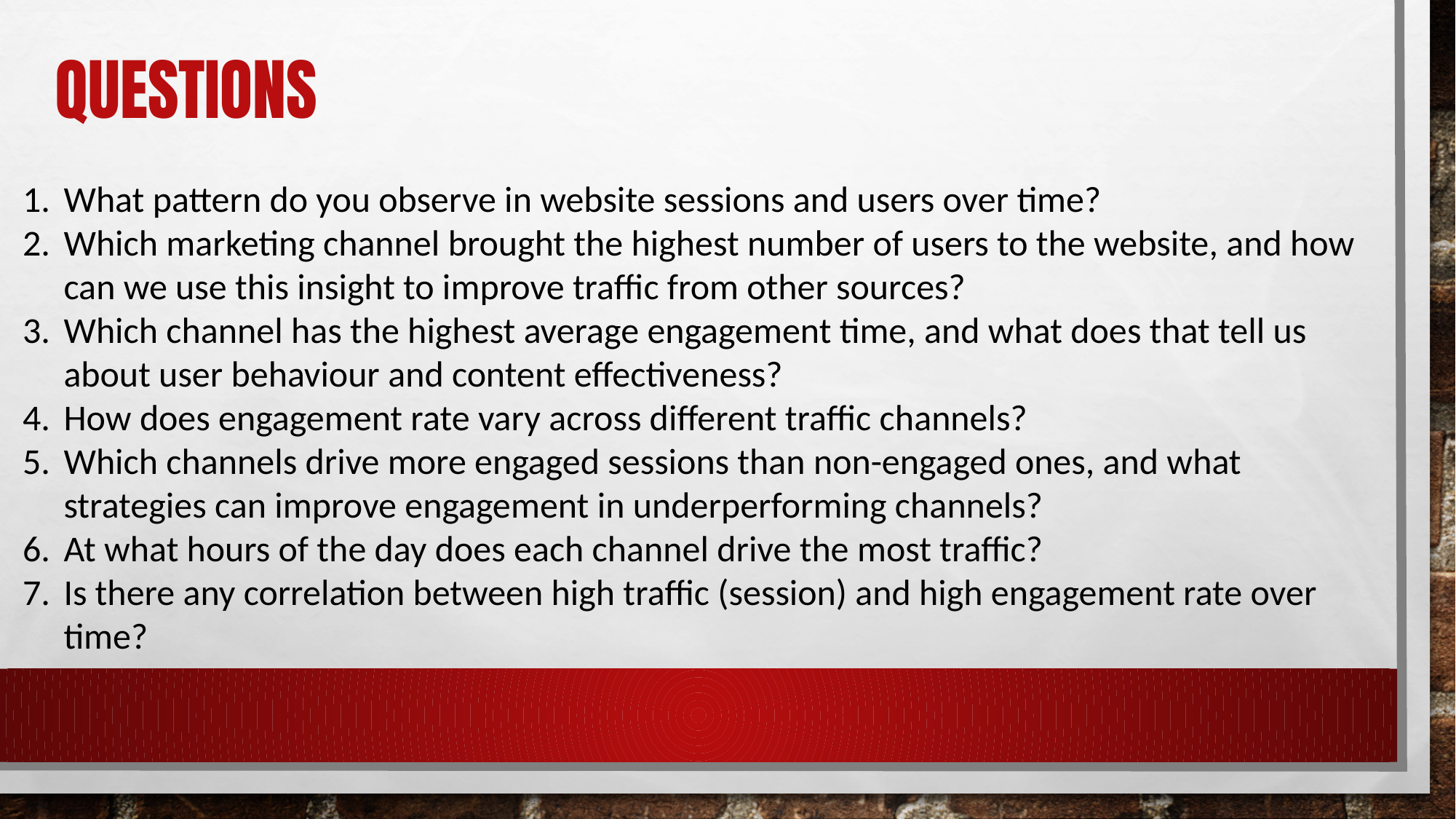

# Questions
What pattern do you observe in website sessions and users over time?
Which marketing channel brought the highest number of users to the website, and how can we use this insight to improve traffic from other sources?
Which channel has the highest average engagement time, and what does that tell us about user behaviour and content effectiveness?
How does engagement rate vary across different traffic channels?
Which channels drive more engaged sessions than non-engaged ones, and what strategies can improve engagement in underperforming channels?
At what hours of the day does each channel drive the most traffic?
Is there any correlation between high traffic (session) and high engagement rate over time?